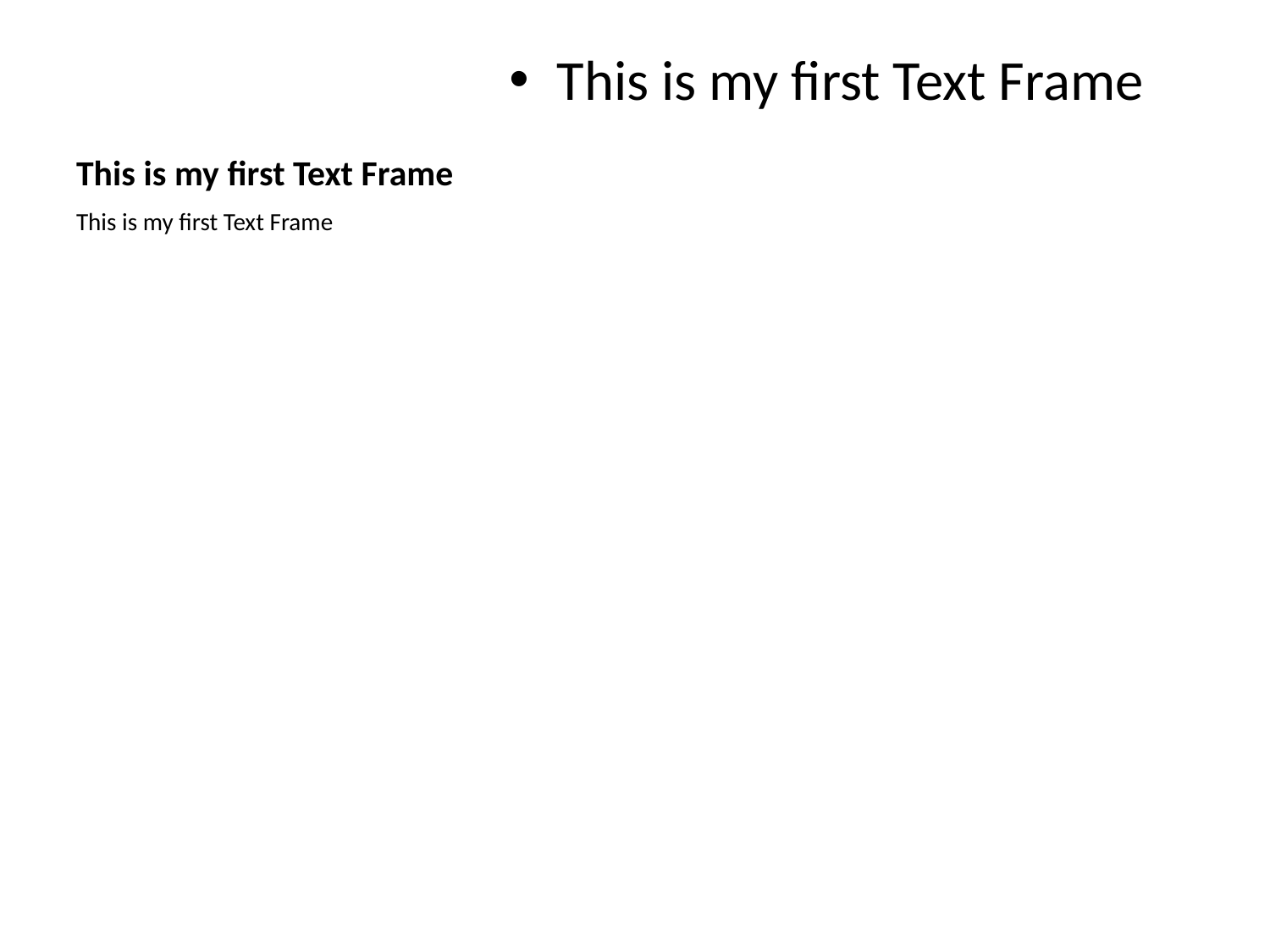

# This is my first Text Frame
This is my first Text Frame
This is my first Text Frame